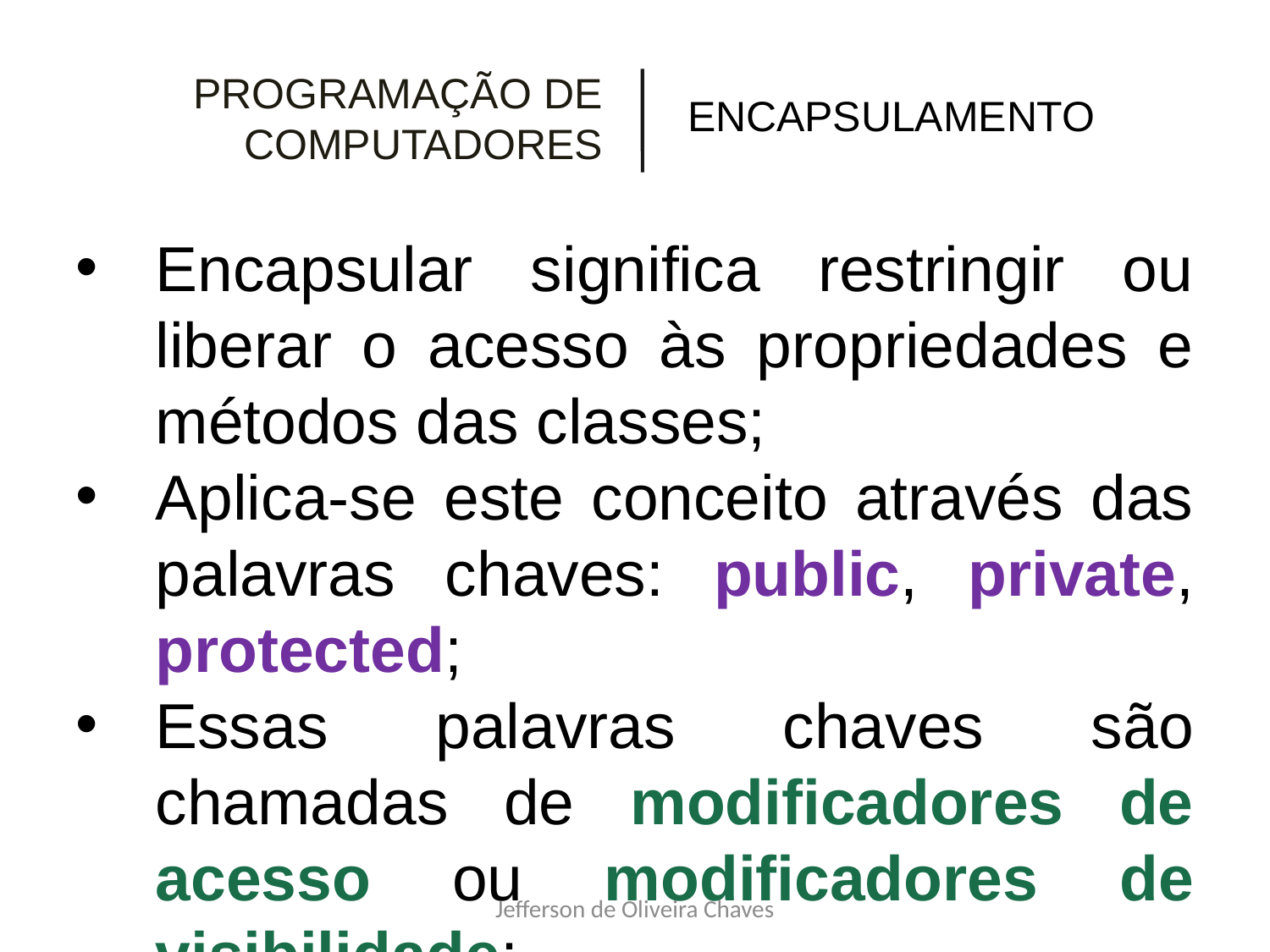

PROGRAMAÇÃO DE COMPUTADORES
ENCAPSULAMENTO
Encapsular significa restringir ou liberar o acesso às propriedades e métodos das classes;
Aplica-se este conceito através das palavras chaves: public, private, protected;
Essas palavras chaves são chamadas de modificadores de acesso ou modificadores de visibilidade;

Jefferson de Oliveira Chaves